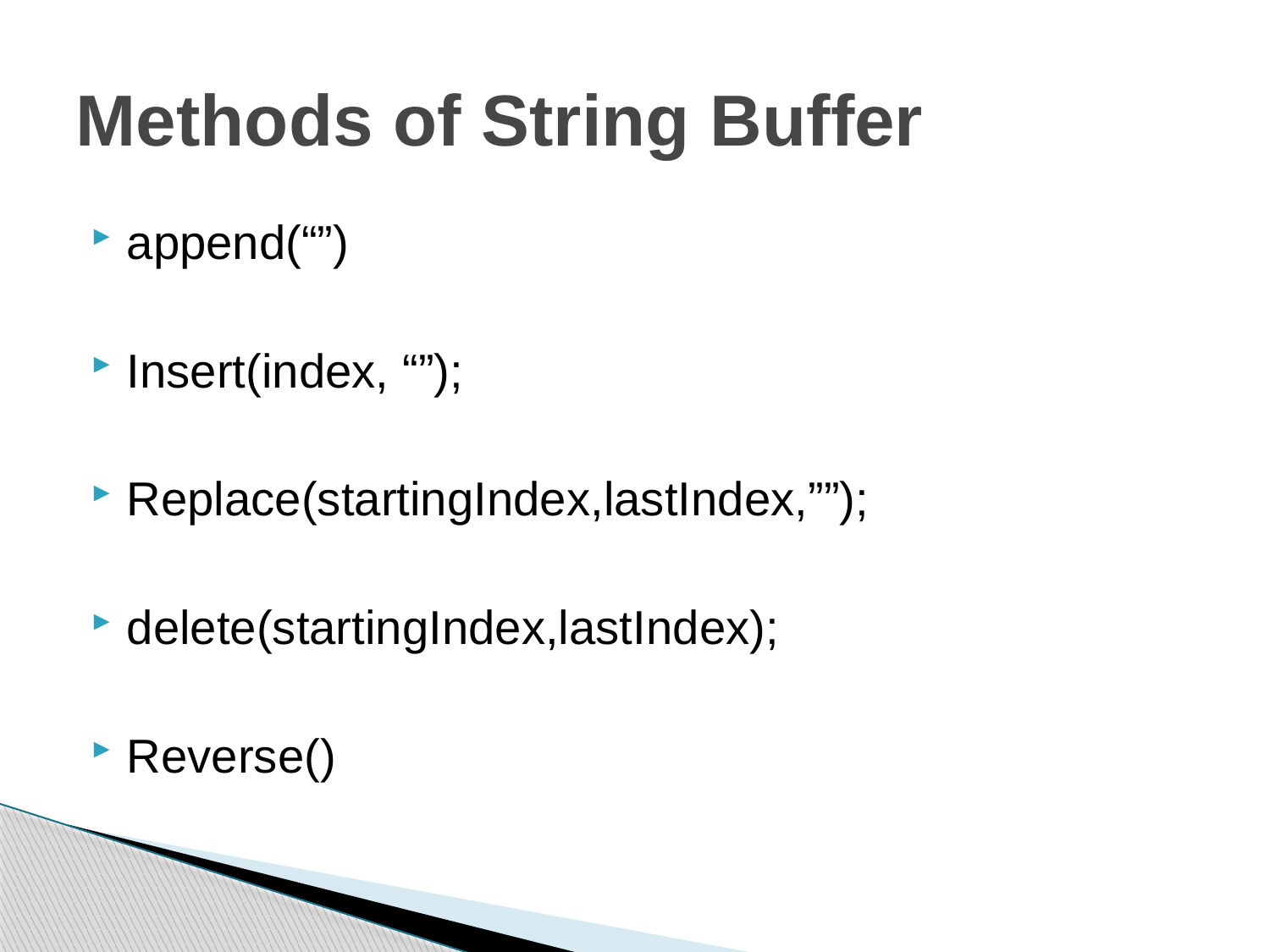

# Methods of String Buffer
append(“”)

Insert(index, “”);

Replace(startingIndex,lastIndex,””);

delete(startingIndex,lastIndex);

Reverse()